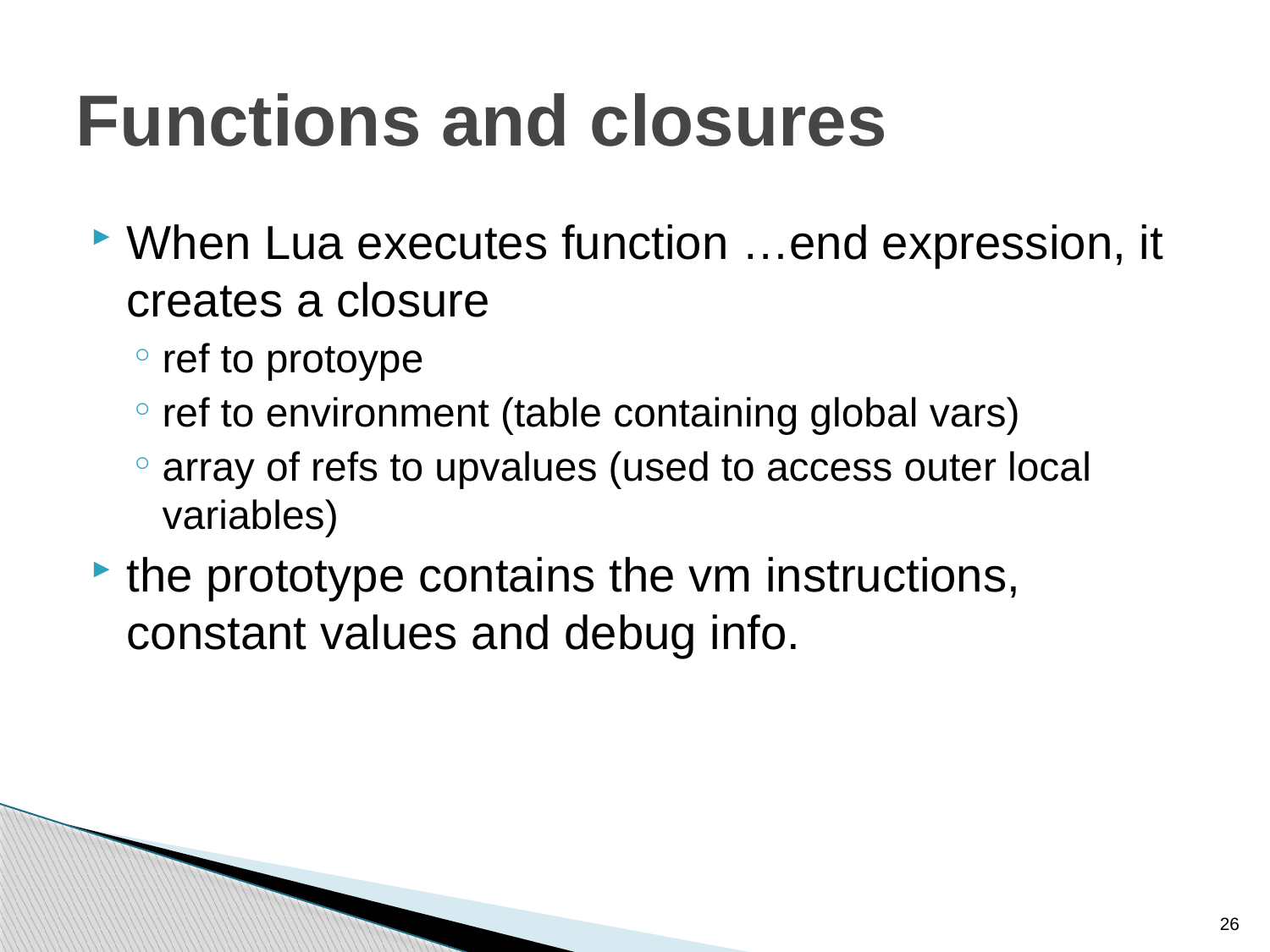

# Functions and closures
When Lua executes function …end expression, it creates a closure
ref to protoype
ref to environment (table containing global vars)
array of refs to upvalues (used to access outer local variables)
the prototype contains the vm instructions, constant values and debug info.
26